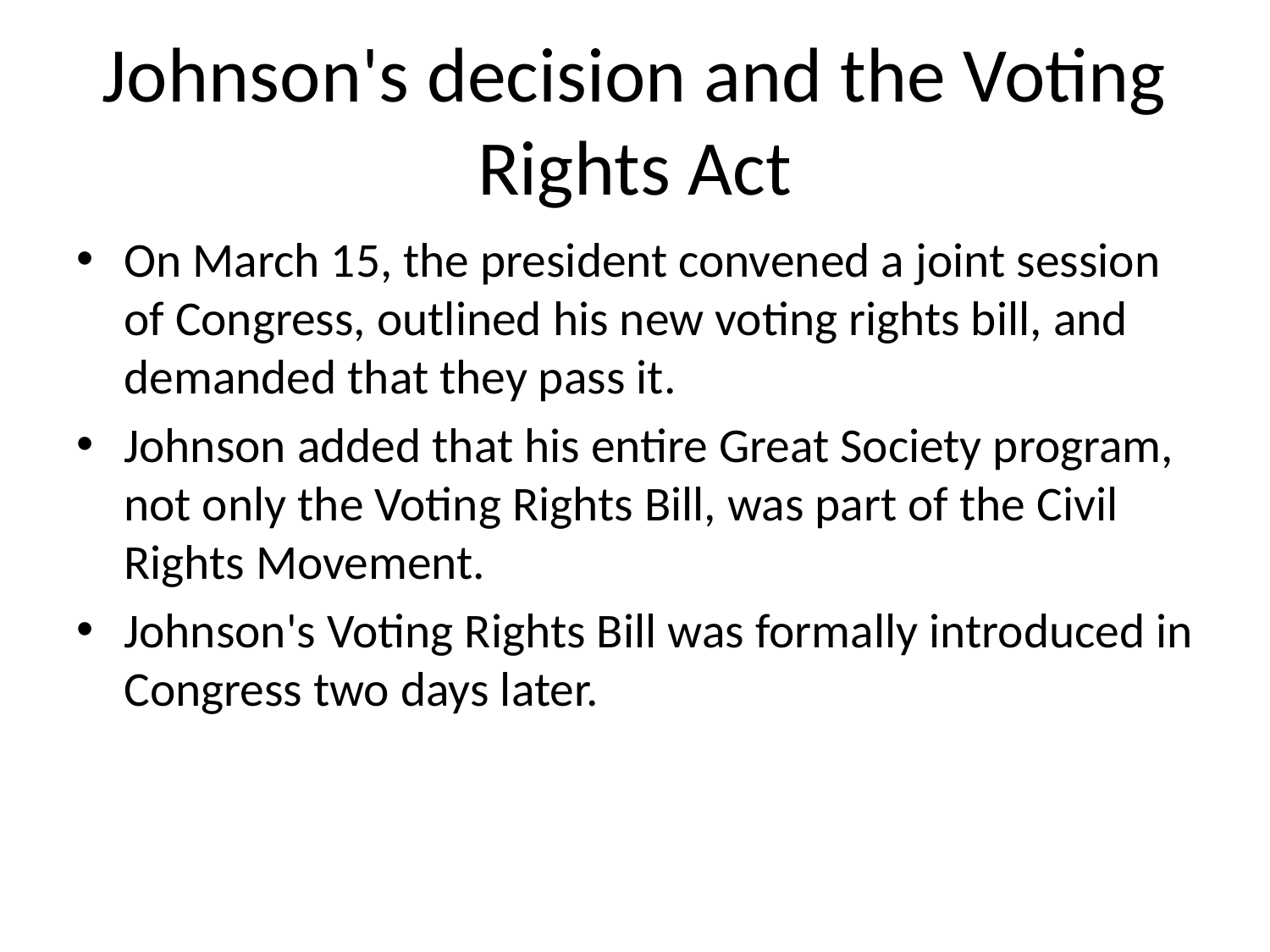

# Johnson's decision and the Voting Rights Act
On March 15, the president convened a joint session of Congress, outlined his new voting rights bill, and demanded that they pass it.
Johnson added that his entire Great Society program, not only the Voting Rights Bill, was part of the Civil Rights Movement.
Johnson's Voting Rights Bill was formally introduced in Congress two days later.